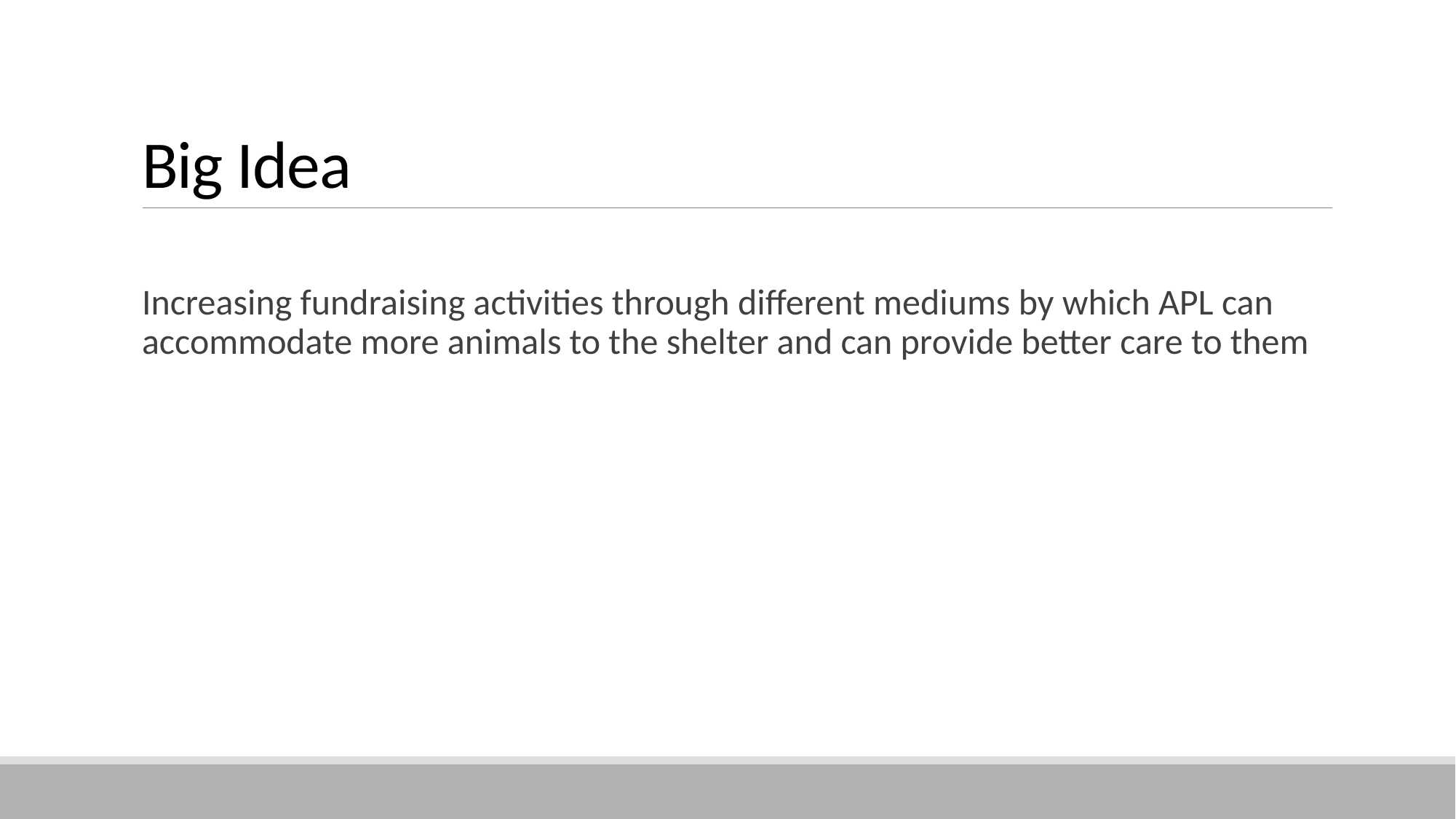

# Big Idea

Increasing fundraising activities through different mediums by which APL can accommodate more animals to the shelter and can provide better care to them